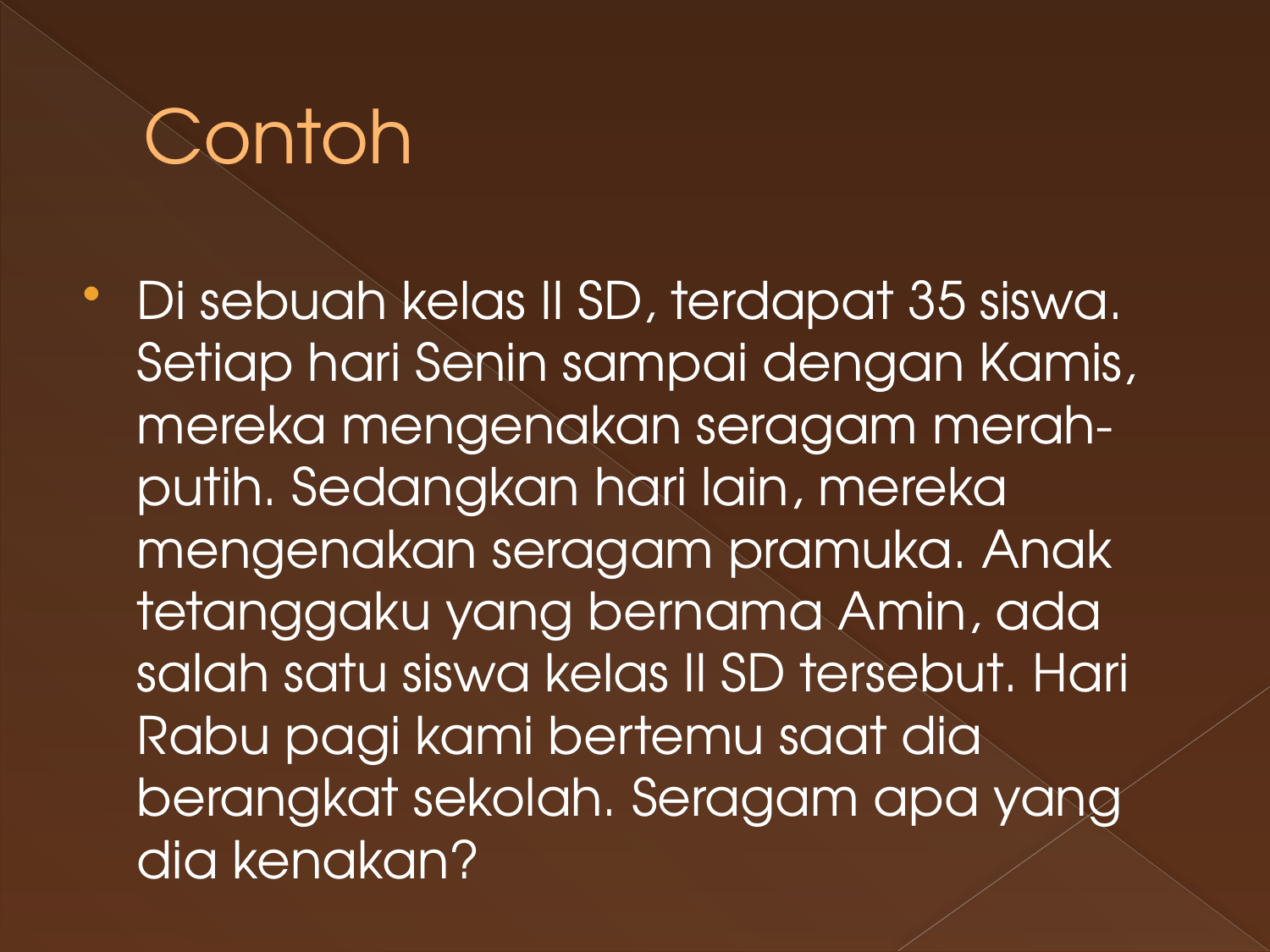

# Contoh
Di sebuah kelas II SD, terdapat 35 siswa. Setiap hari Senin sampai dengan Kamis, mereka mengenakan seragam merah-putih. Sedangkan hari lain, mereka mengenakan seragam pramuka. Anak tetanggaku yang bernama Amin, ada salah satu siswa kelas II SD tersebut. Hari Rabu pagi kami bertemu saat dia berangkat sekolah. Seragam apa yang dia kenakan?